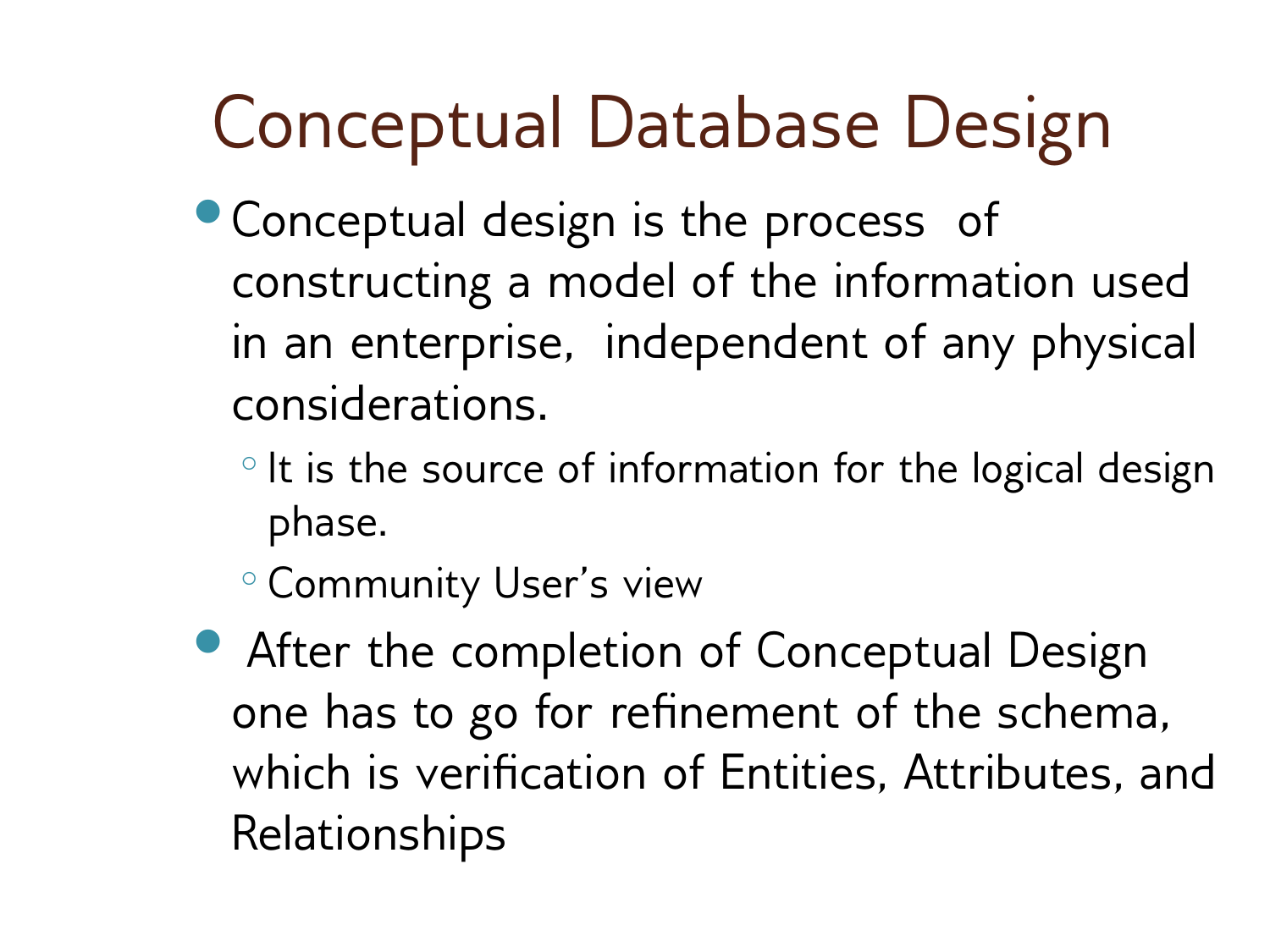

# Conceptual Database Design
Conceptual design is the process  of constructing a model of the information used in an enterprise,  independent of any physical considerations.
It is the source of information for the logical design phase.
Community User’s view
 After the completion of Conceptual Design one has to go for refinement of the schema, which is verification of Entities, Attributes, and Relationships